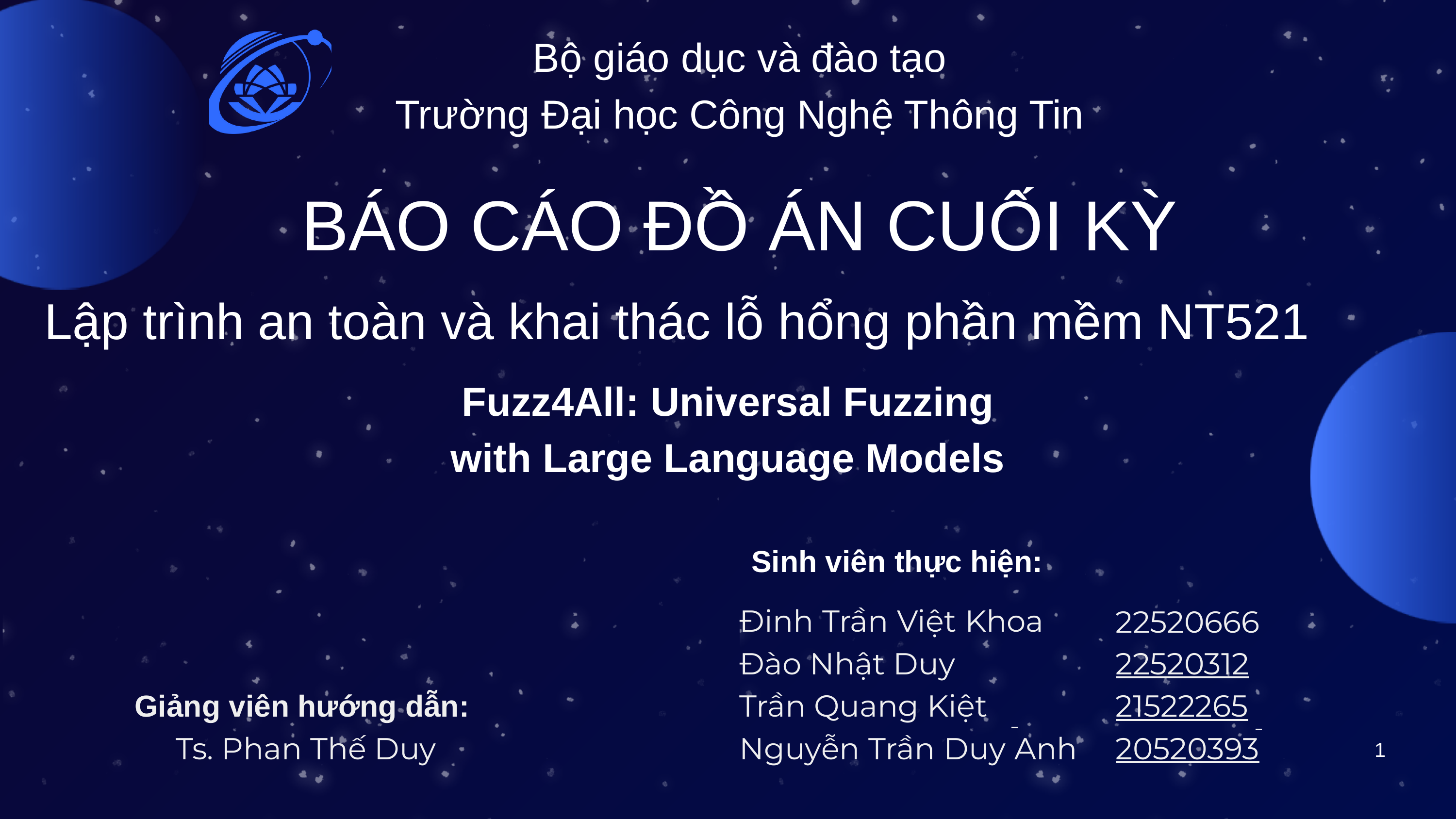

Bộ giáo dục và đào tạo
Trường Đại học Công Nghệ Thông Tin

BÁO CÁO ĐỒ ÁN CUỐI KỲ
Lập trình an toàn và khai thác lỗ hổng phần mềm NT521

Fuzz4All: Universal Fuzzing with Large Language Models
Sinh viên thực hiện:
Đinh Trần Việt Khoa
Đào Nhật Duy
Trần Quang Kiệt
Nguyễn Trần Duy Anh
22520666
22520312
21522265
20520393
Giảng viên hướng dẫn:
Ts. Phan Thế Duy
-
-
1